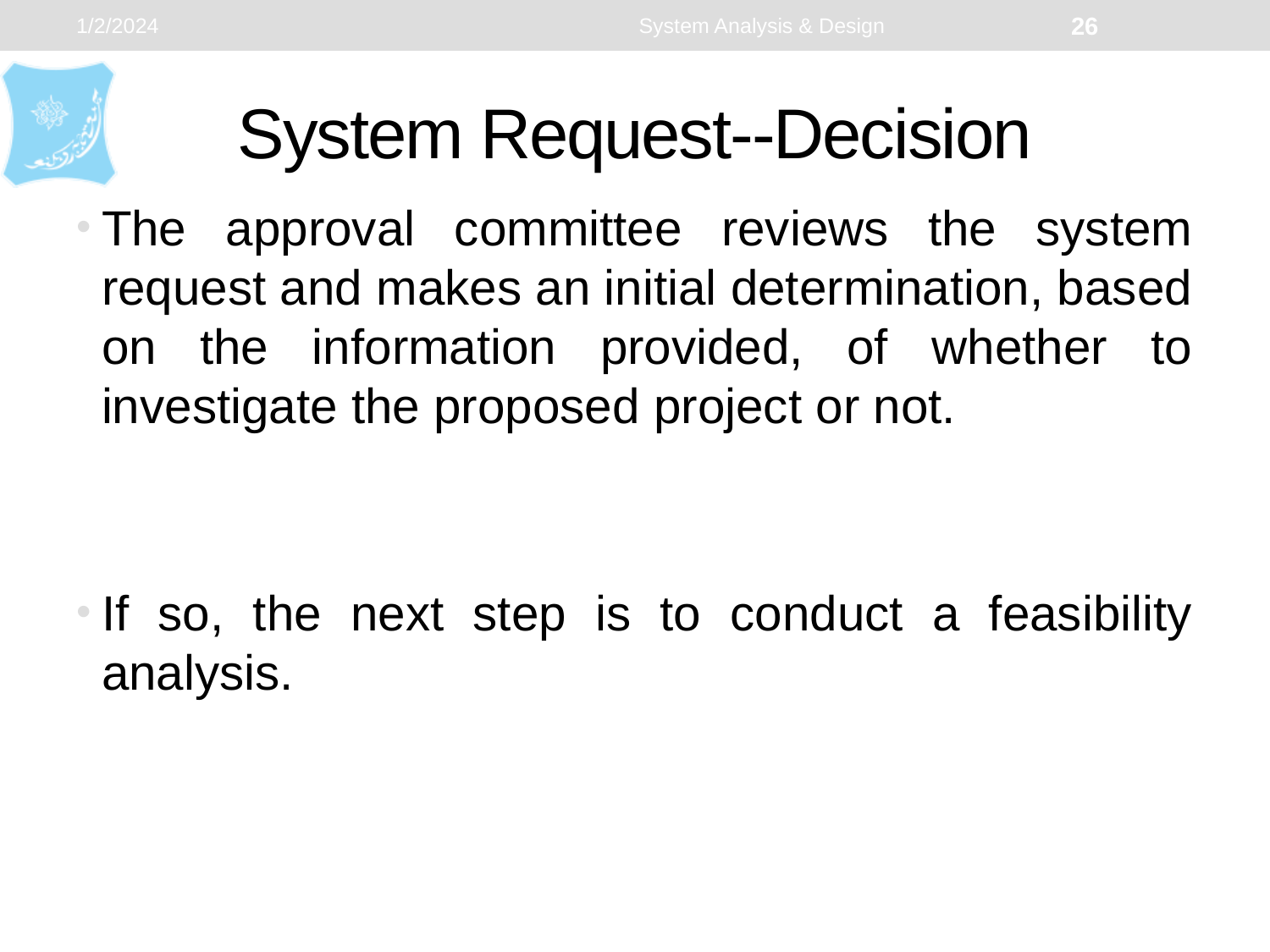

1/2/2024
System Analysis & Design
26
# System Request--Decision
The approval committee reviews the system request and makes an initial determination, based on the information provided, of whether to investigate the proposed project or not.

If so, the next step is to conduct a feasibility analysis.